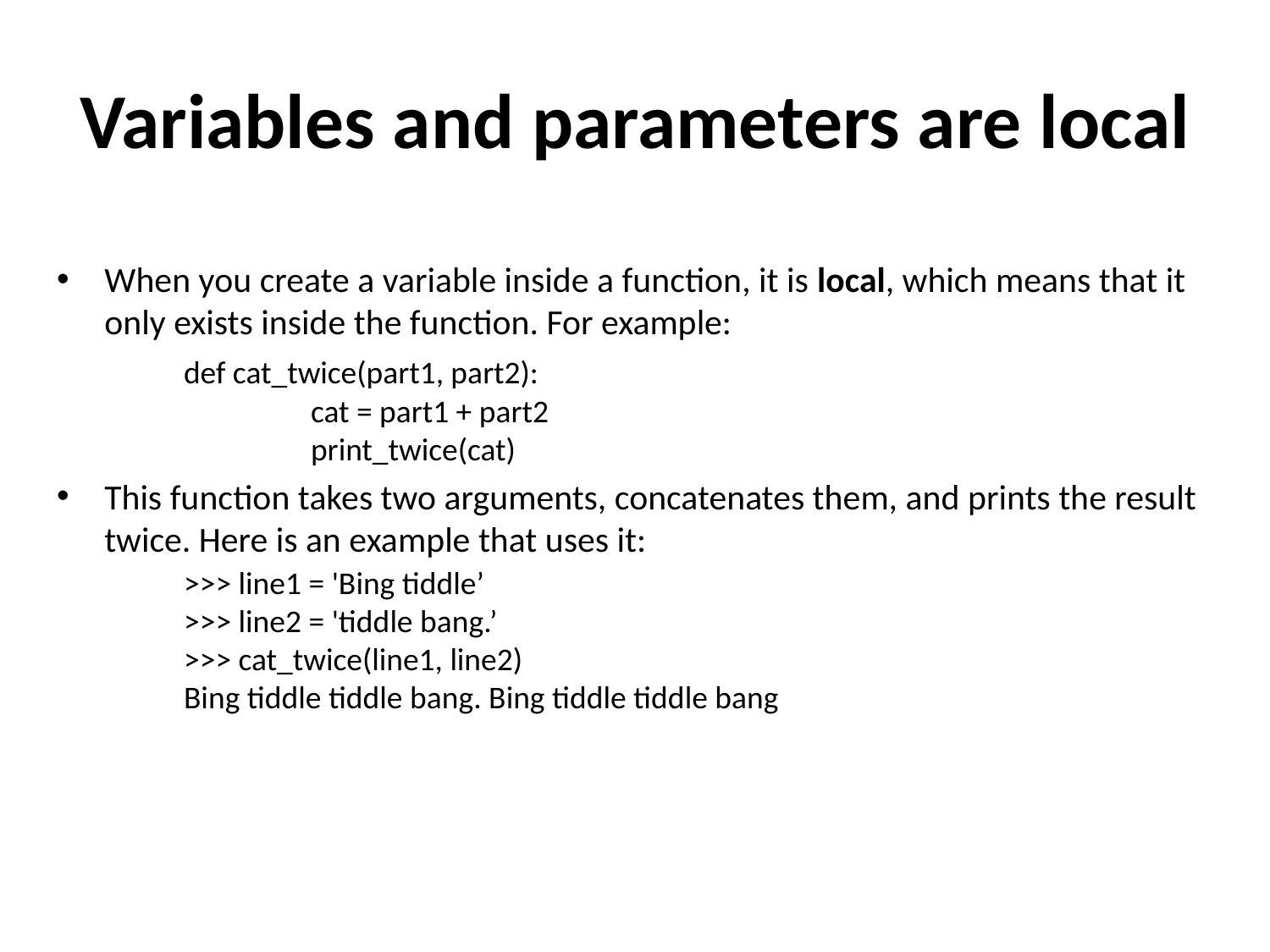

# Variables and parameters are local
When you create a variable inside a function, it is local, which means that it only exists inside the function. For example:
	def cat_twice(part1, part2):
		cat = part1 + part2
		print_twice(cat)
This function takes two arguments, concatenates them, and prints the result twice. Here is an example that uses it:
	>>> line1 = 'Bing tiddle’
	>>> line2 = 'tiddle bang.’
	>>> cat_twice(line1, line2)
	Bing tiddle tiddle bang. Bing tiddle tiddle bang